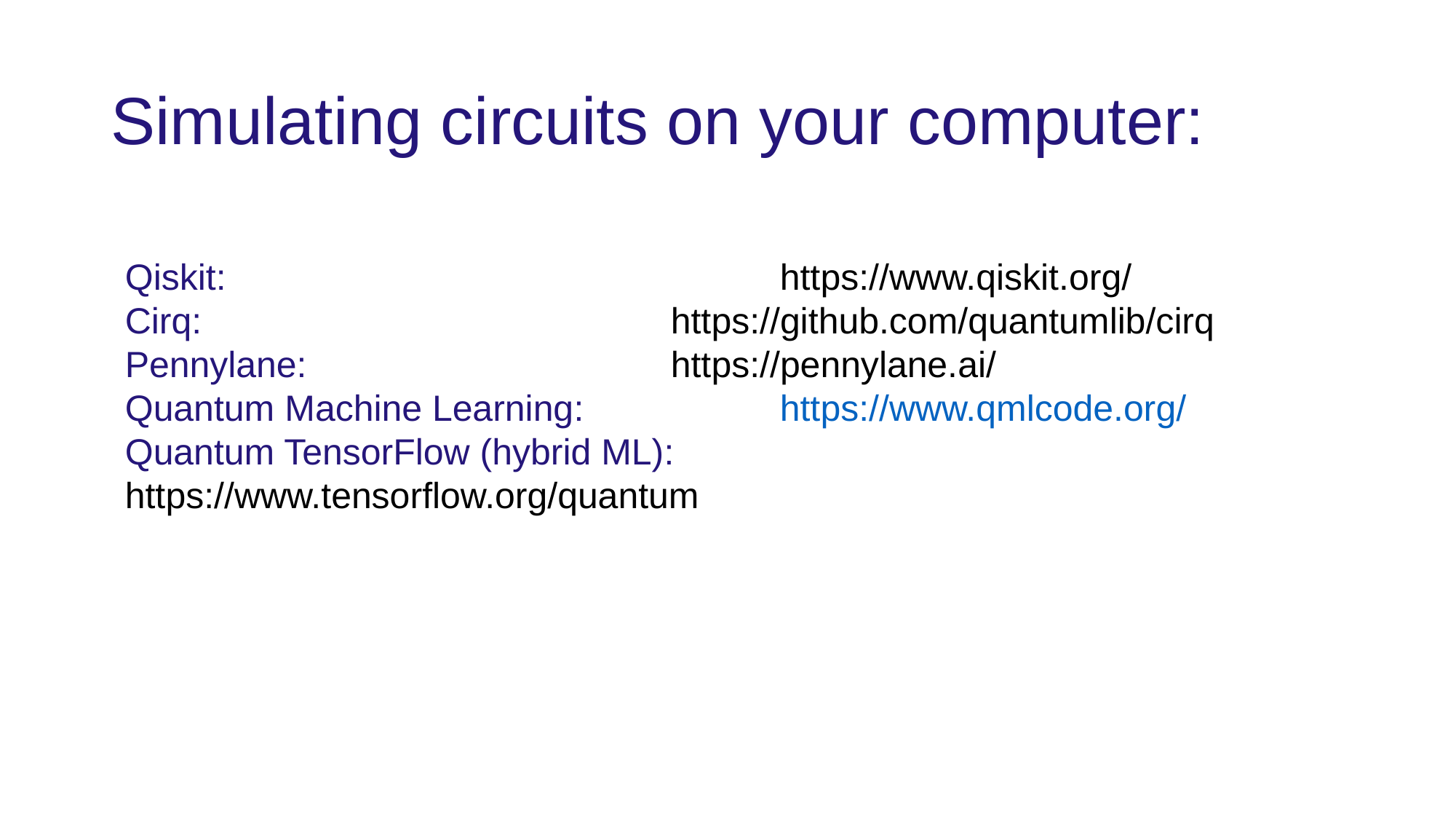

# Simulating circuits on your computer:
Qiskit: 					https://www.qiskit.org/
Cirq: 					https://github.com/quantumlib/cirq
Pennylane: 				https://pennylane.ai/
Quantum Machine Learning: 		https://www.qmlcode.org/
Quantum TensorFlow (hybrid ML): 	https://www.tensorflow.org/quantum